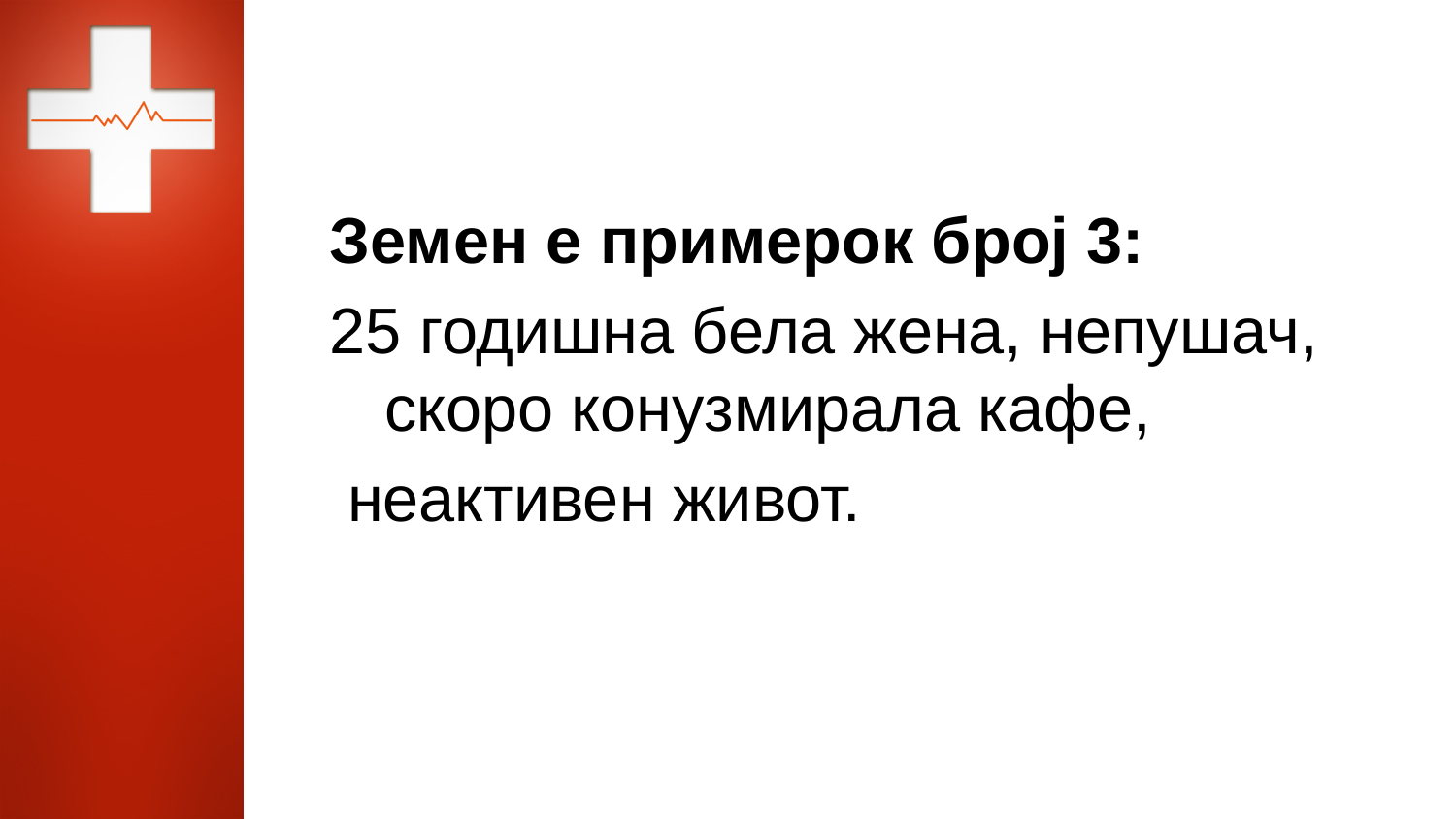

Земен е примерок број 3:
25 годишна бела жена, непушач, скоро конузмирала кафе,
 неактивен живот.